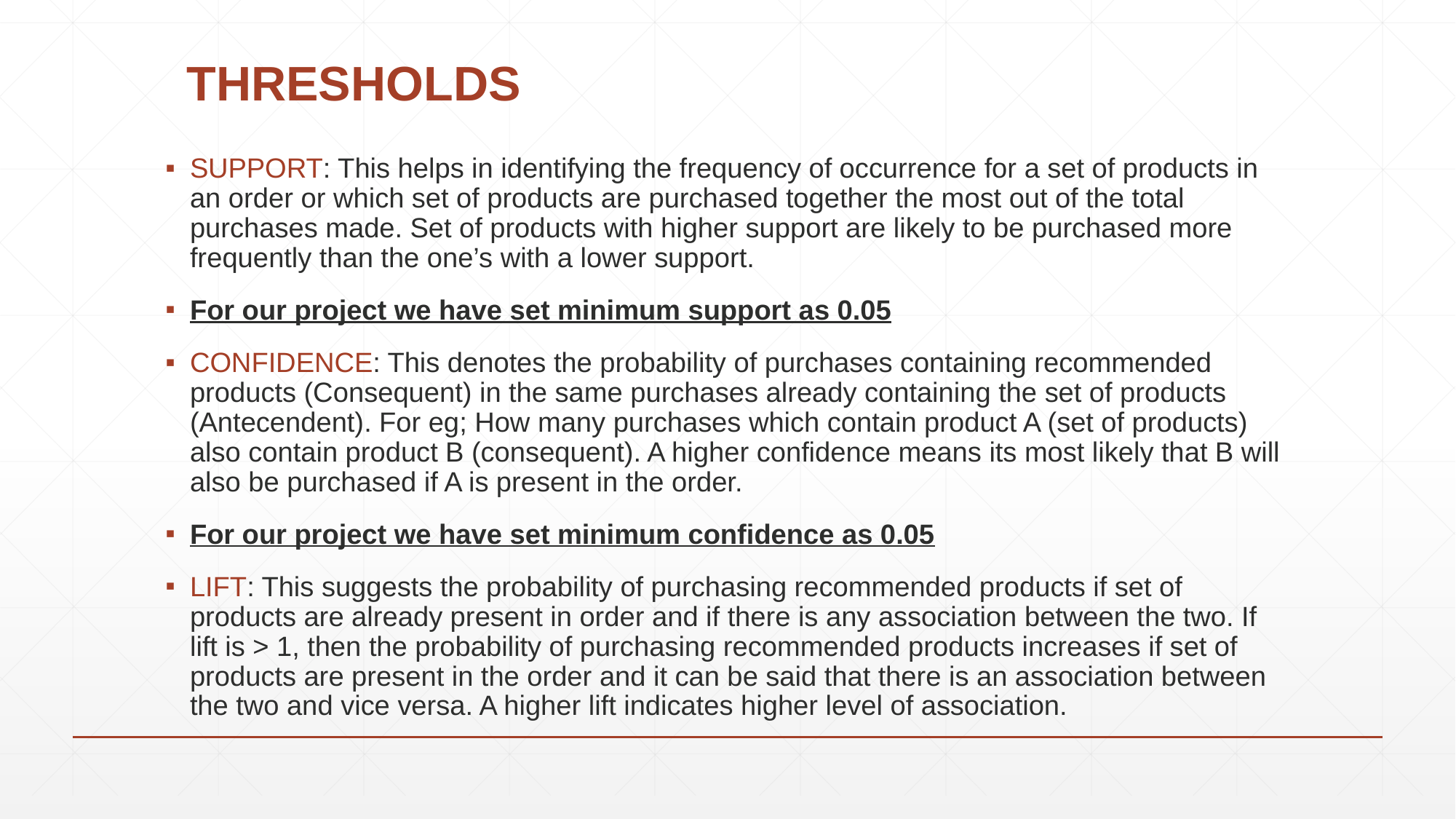

# THRESHOLDS
SUPPORT: This helps in identifying the frequency of occurrence for a set of products in an order or which set of products are purchased together the most out of the total purchases made. Set of products with higher support are likely to be purchased more frequently than the one’s with a lower support.
For our project we have set minimum support as 0.05
CONFIDENCE: This denotes the probability of purchases containing recommended products (Consequent) in the same purchases already containing the set of products (Antecendent). For eg; How many purchases which contain product A (set of products) also contain product B (consequent). A higher confidence means its most likely that B will also be purchased if A is present in the order.
For our project we have set minimum confidence as 0.05
LIFT: This suggests the probability of purchasing recommended products if set of products are already present in order and if there is any association between the two. If lift is > 1, then the probability of purchasing recommended products increases if set of products are present in the order and it can be said that there is an association between the two and vice versa. A higher lift indicates higher level of association.